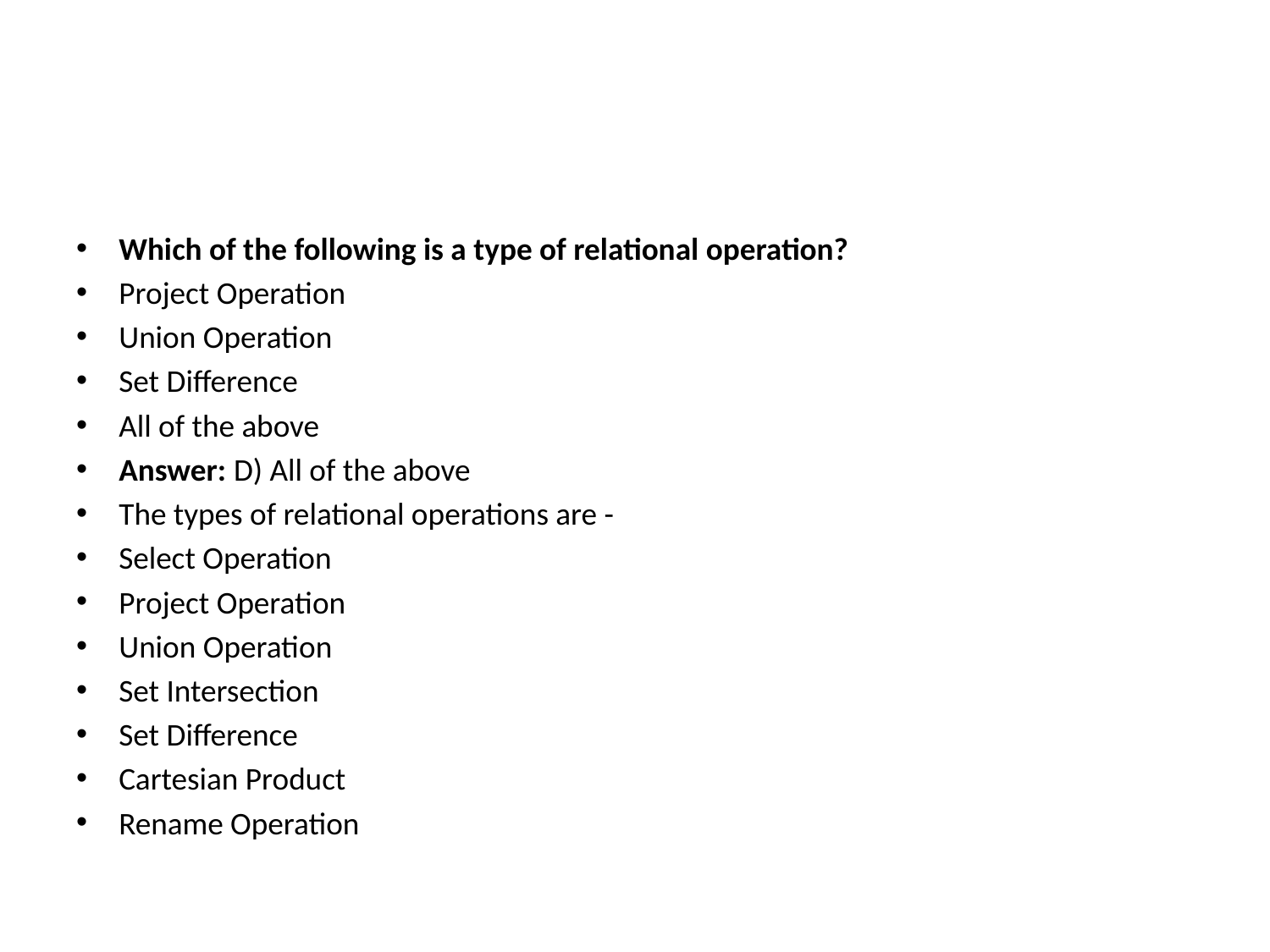

#
Which of the following is a type of relational operation?
Project Operation
Union Operation
Set Difference
All of the above
Answer: D) All of the above
The types of relational operations are -
Select Operation
Project Operation
Union Operation
Set Intersection
Set Difference
Cartesian Product
Rename Operation